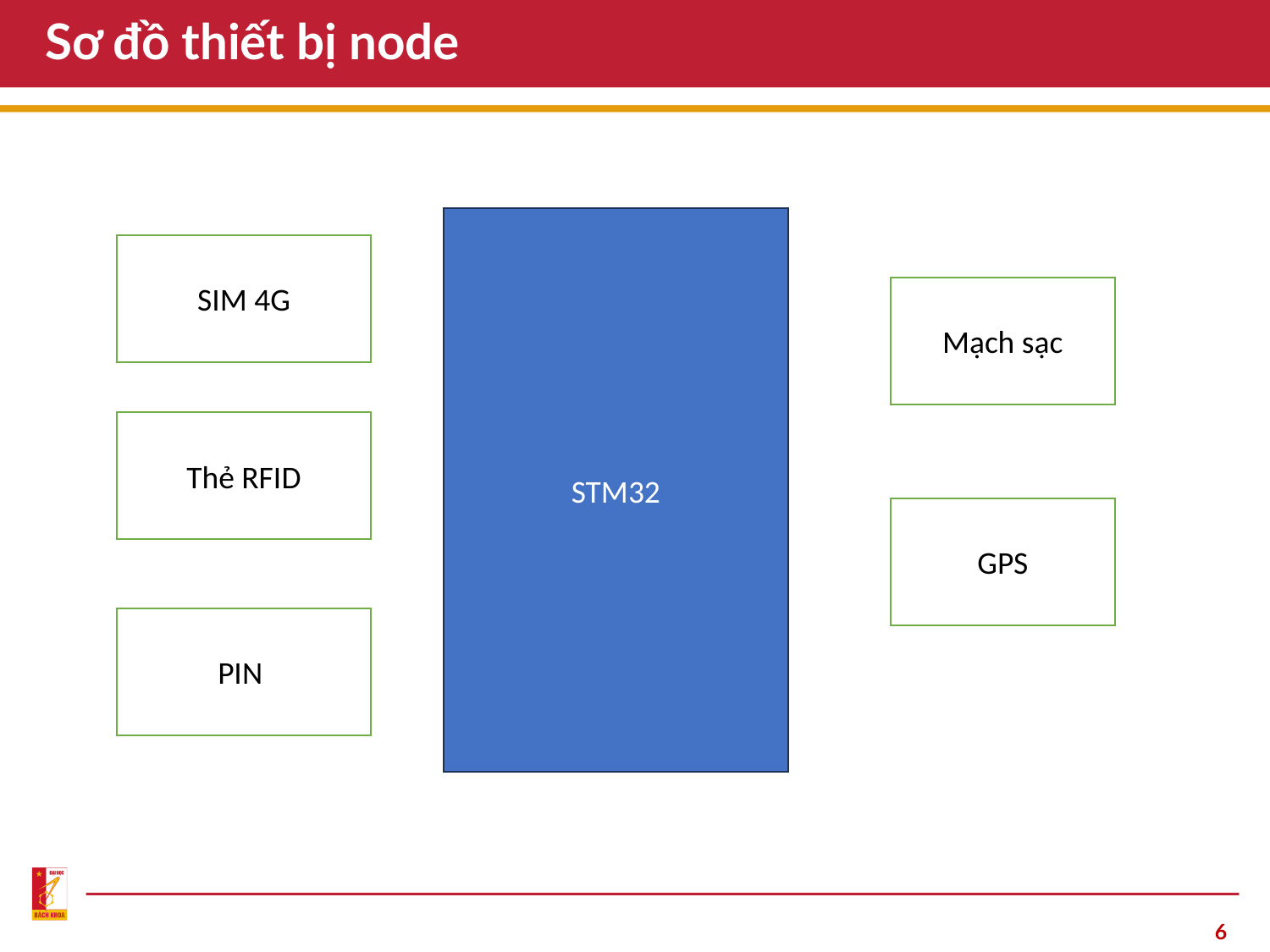

# Sơ đồ thiết bị node
STM32
SIM 4G
Mạch sạc
Thẻ RFID
GPS
PIN
6